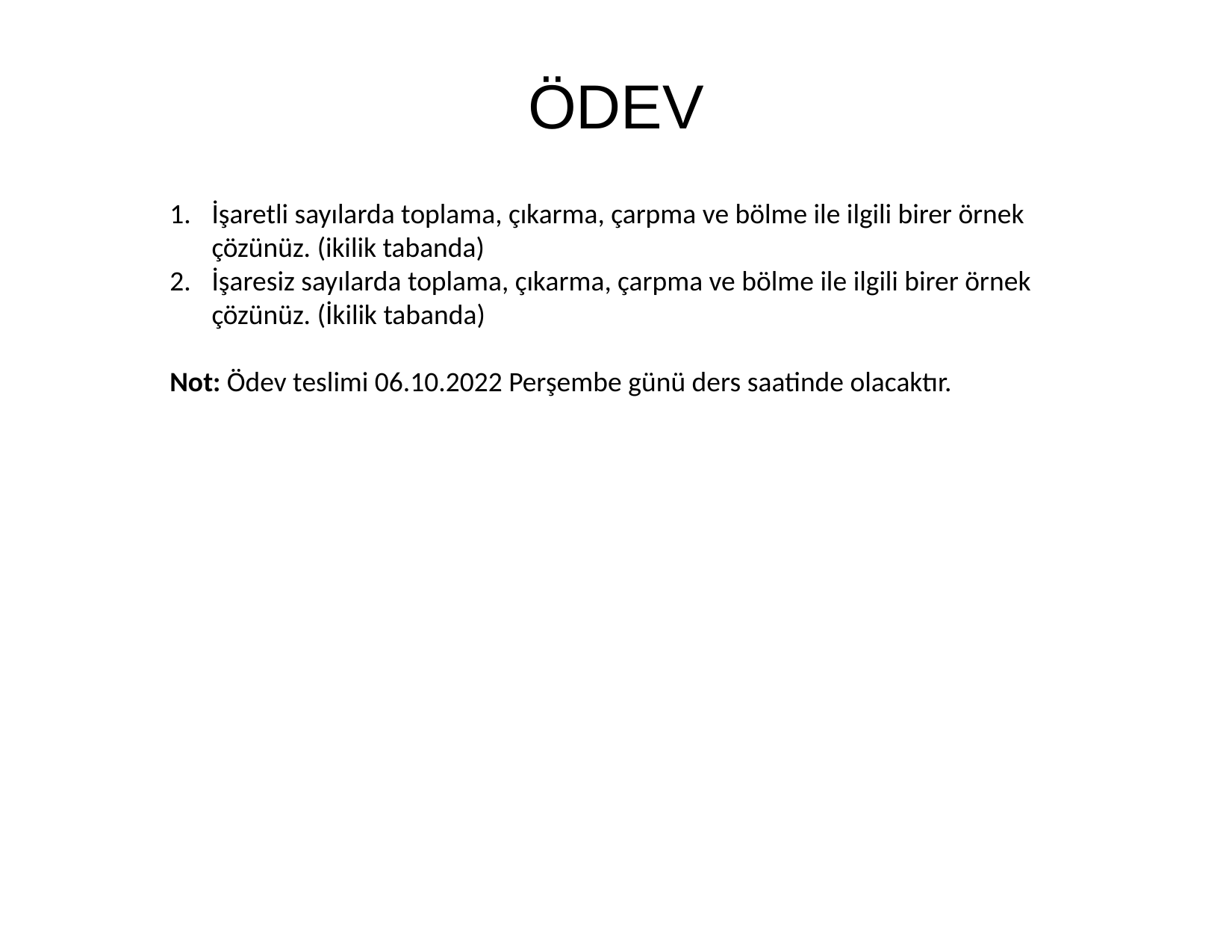

# ÖDEV
İşaretli sayılarda toplama, çıkarma, çarpma ve bölme ile ilgili birer örnek çözünüz. (ikilik tabanda)
İşaresiz sayılarda toplama, çıkarma, çarpma ve bölme ile ilgili birer örnek çözünüz. (İkilik tabanda)

Not: Ödev teslimi 06.10.2022 Perşembe günü ders saatinde olacaktır.